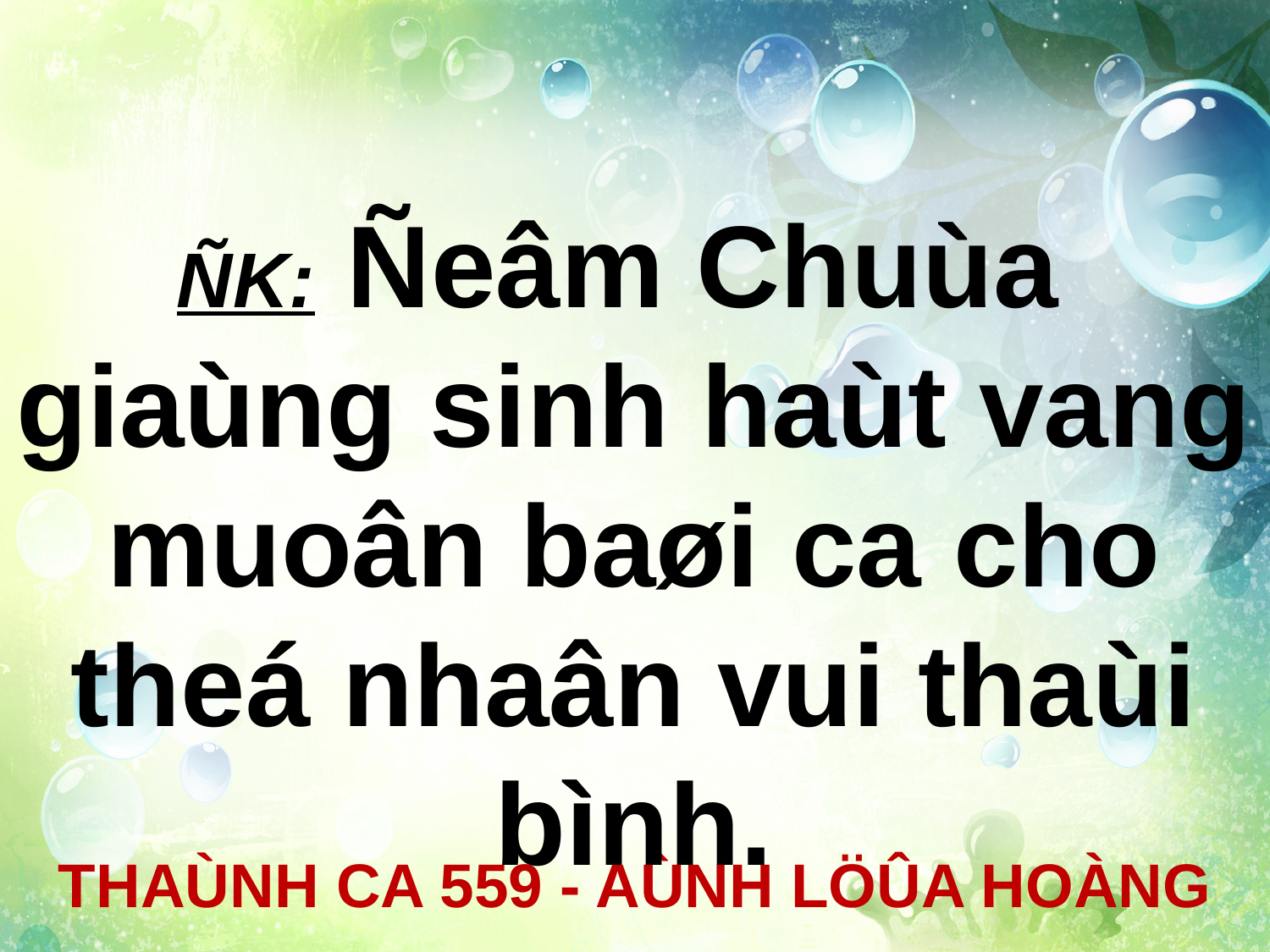

ÑK: Ñeâm Chuùa
giaùng sinh haùt vang muoân baøi ca cho theá nhaân vui thaùi bình.
THAÙNH CA 559 - AÙNH LÖÛA HOÀNG